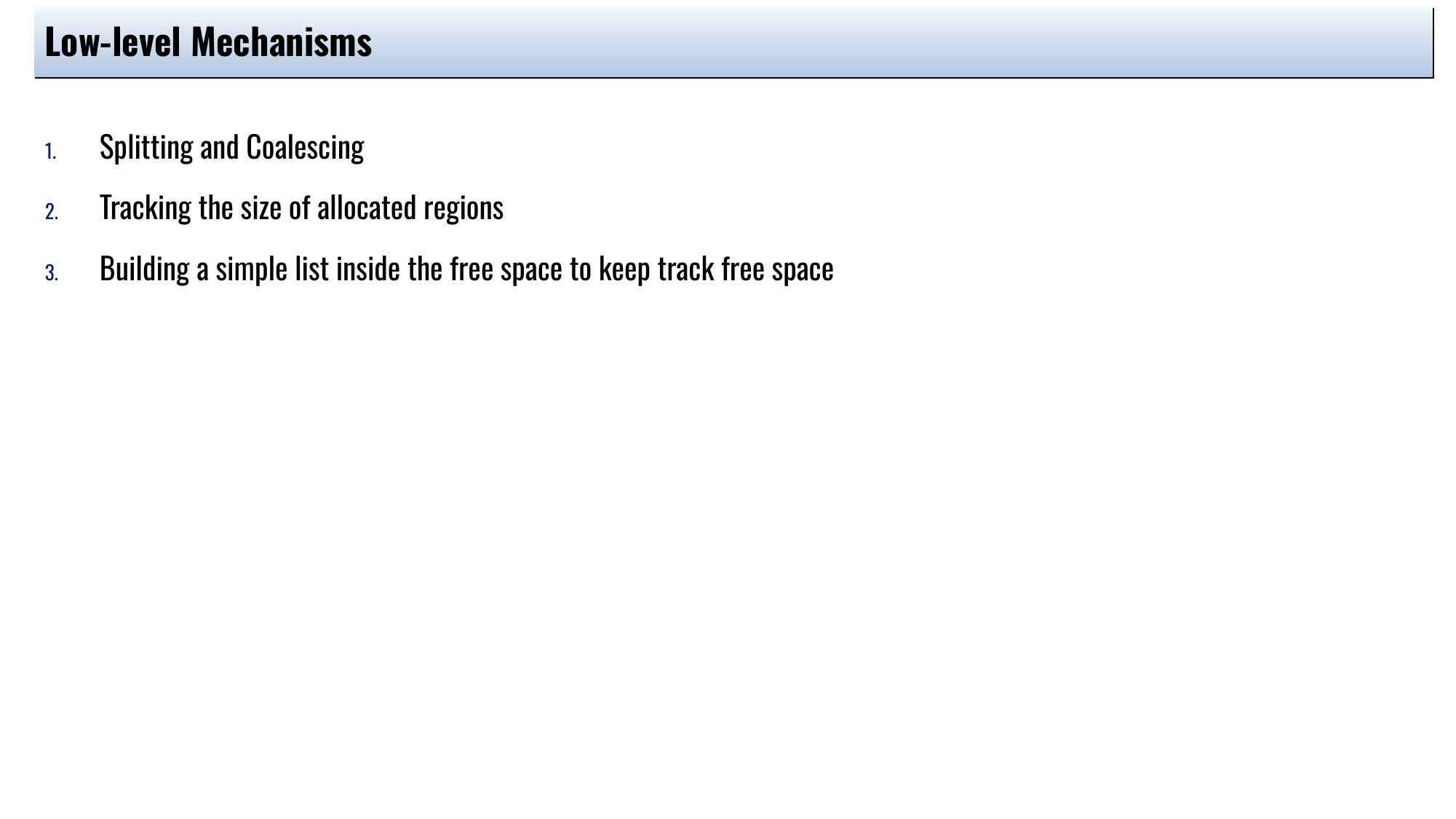

# Low-level Mechanisms
Splitting and Coalescing
Tracking the size of allocated regions
Building a simple list inside the free space to keep track free space